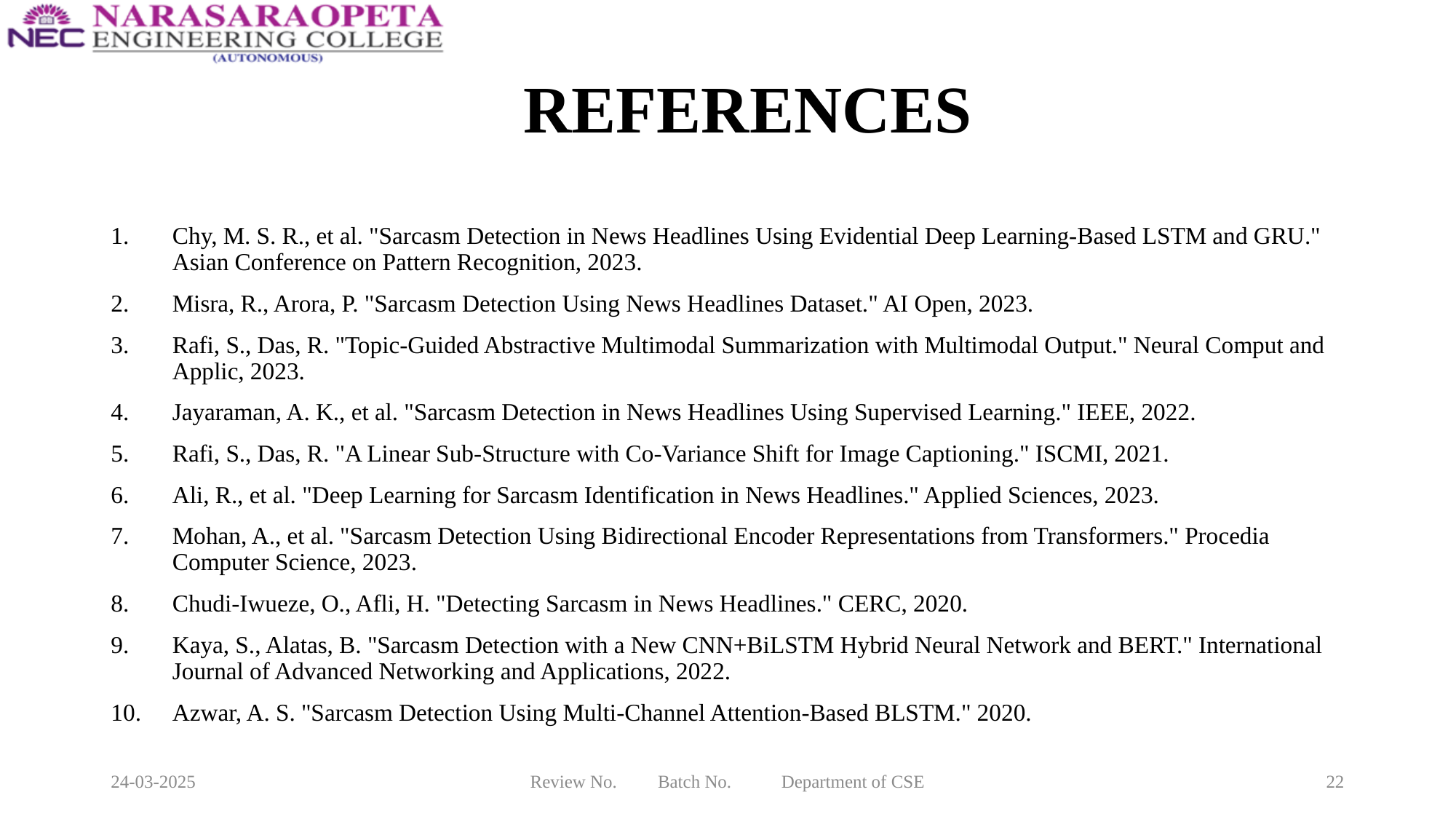

# REFERENCES
Chy, M. S. R., et al. "Sarcasm Detection in News Headlines Using Evidential Deep Learning-Based LSTM and GRU." Asian Conference on Pattern Recognition, 2023.
Misra, R., Arora, P. "Sarcasm Detection Using News Headlines Dataset." AI Open, 2023.
Rafi, S., Das, R. "Topic-Guided Abstractive Multimodal Summarization with Multimodal Output." Neural Comput and Applic, 2023.
Jayaraman, A. K., et al. "Sarcasm Detection in News Headlines Using Supervised Learning." IEEE, 2022.
Rafi, S., Das, R. "A Linear Sub-Structure with Co-Variance Shift for Image Captioning." ISCMI, 2021.
Ali, R., et al. "Deep Learning for Sarcasm Identification in News Headlines." Applied Sciences, 2023.
Mohan, A., et al. "Sarcasm Detection Using Bidirectional Encoder Representations from Transformers." Procedia Computer Science, 2023.
Chudi-Iwueze, O., Afli, H. "Detecting Sarcasm in News Headlines." CERC, 2020.
Kaya, S., Alatas, B. "Sarcasm Detection with a New CNN+BiLSTM Hybrid Neural Network and BERT." International Journal of Advanced Networking and Applications, 2022.
Azwar, A. S. "Sarcasm Detection Using Multi-Channel Attention-Based BLSTM." 2020.
24-03-2025
Review No.         Batch No.           Department of CSE
22